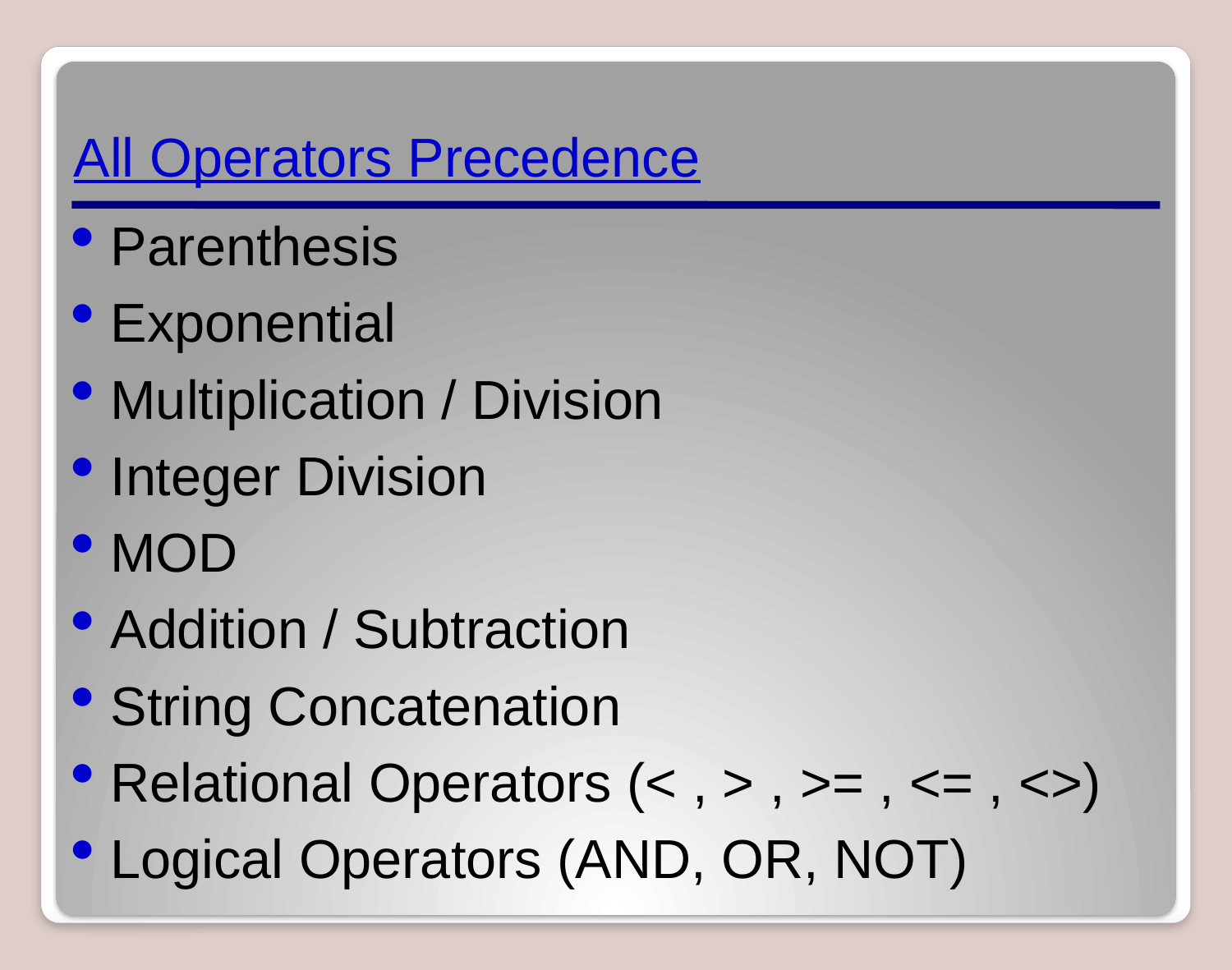

All Operators Precedence
Parenthesis
Exponential
Multiplication / Division
Integer Division
MOD
Addition / Subtraction
String Concatenation
Relational Operators (< , > , >= , <= , <>)
Logical Operators (AND, OR, NOT)